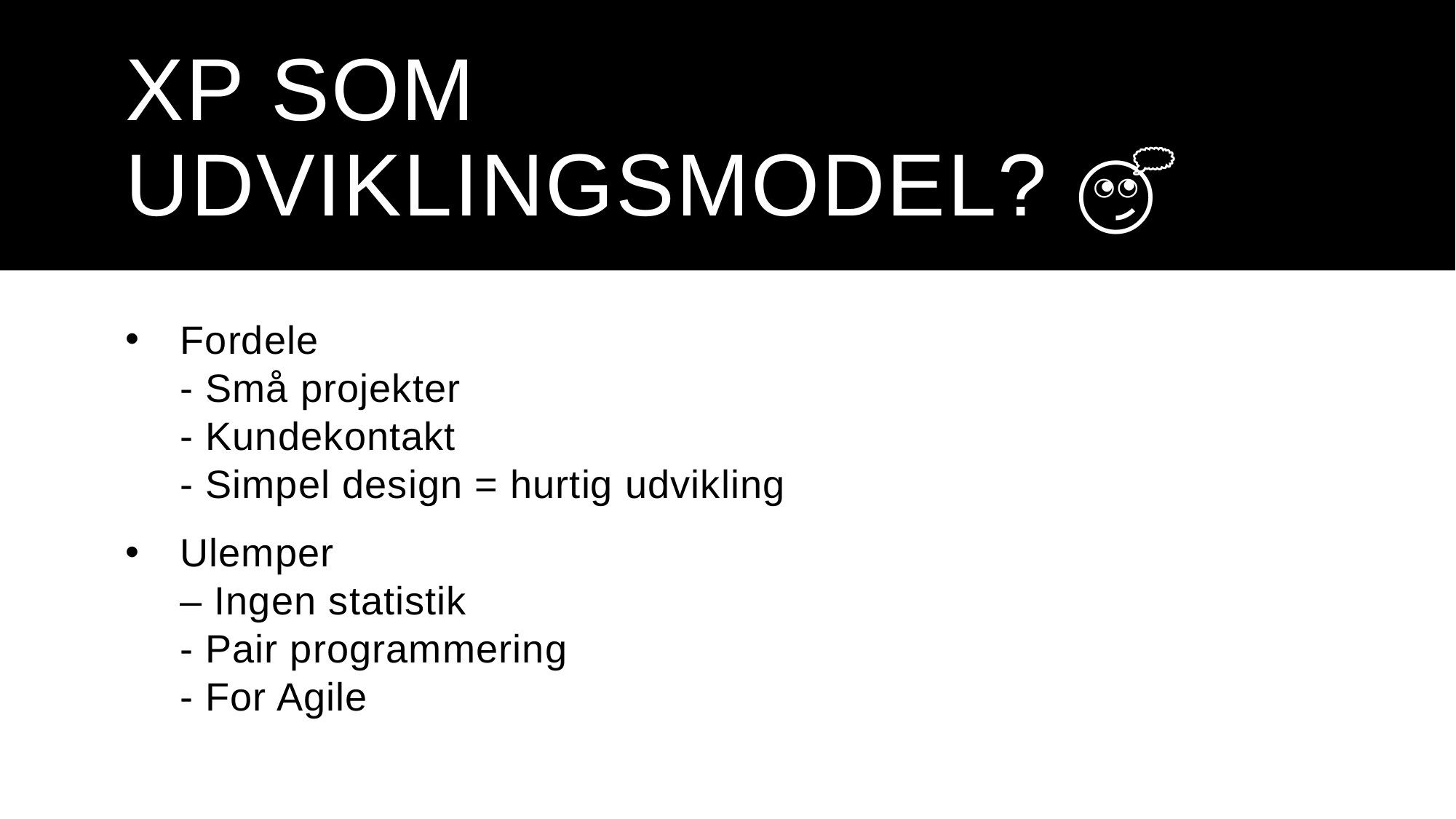

# XP Som udviklingsmodel? 🤔
Fordele
- Små projekter
- Kundekontakt
- Simpel design = hurtig udvikling
Ulemper
– Ingen statistik
- Pair programmering
- For Agile